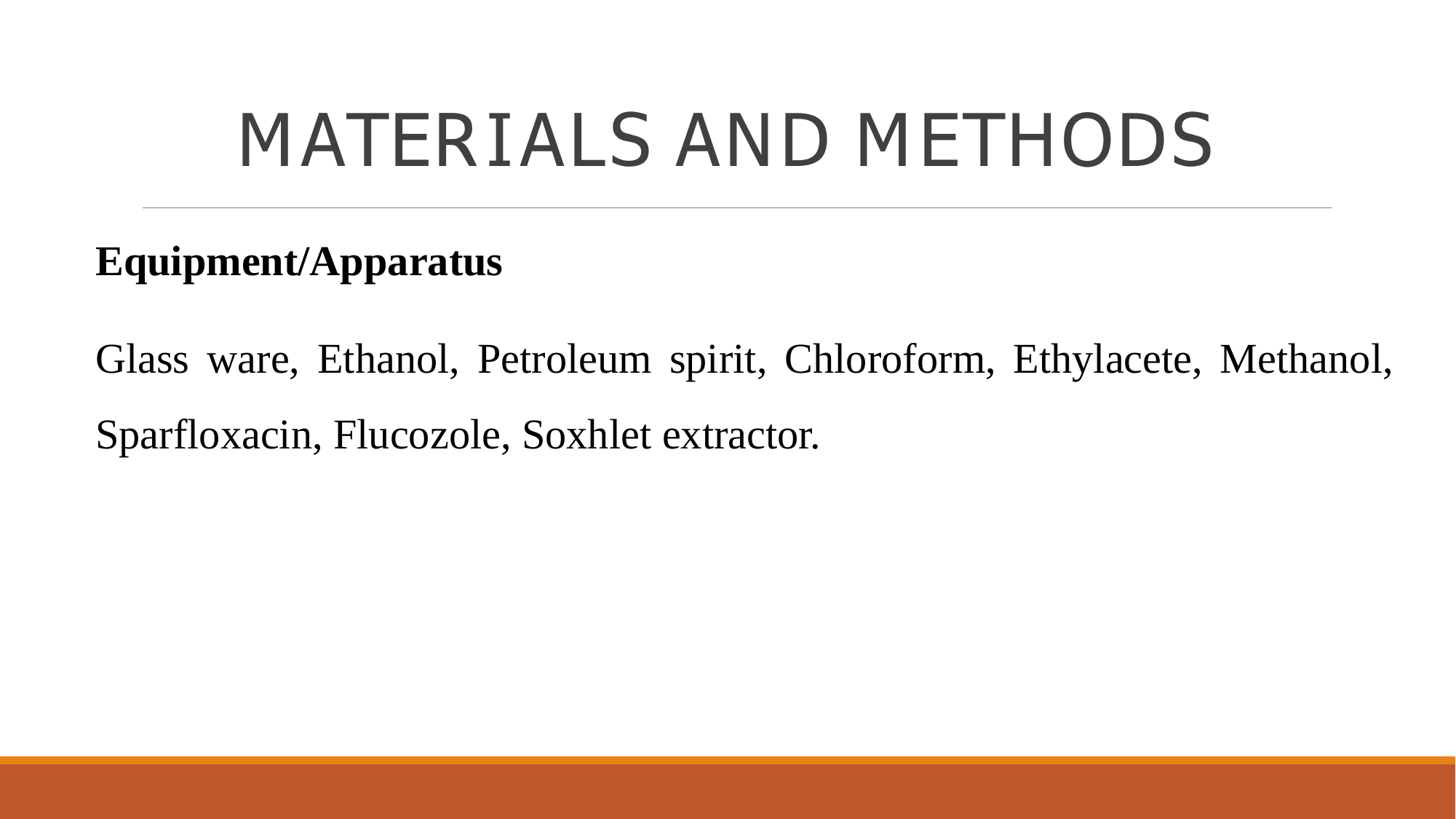

# MATERIALS AND METHODS
Equipment/Apparatus
Glass ware, Ethanol, Petroleum spirit, Chloroform, Ethylacete, Methanol, Sparfloxacin, Flucozole, Soxhlet extractor.